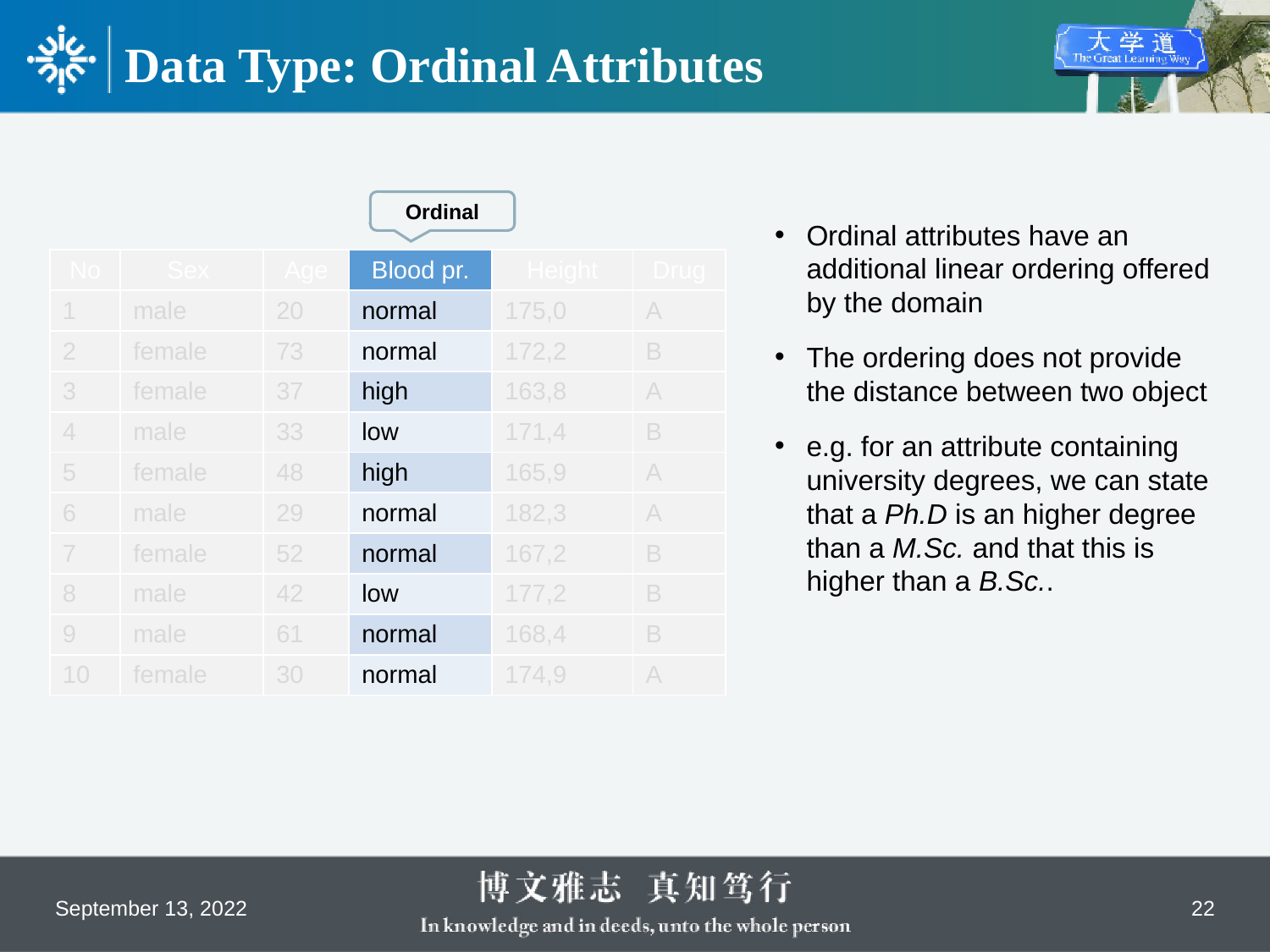

# Data Type: Ordinal Attributes
Ordinal
Ordinal attributes have an additional linear ordering offered by the domain
The ordering does not provide the distance between two object
e.g. for an attribute containing university degrees, we can state that a Ph.D is an higher degree than a M.Sc. and that this is higher than a B.Sc..

| No | Sex | Age | Blood pr. | Height | Drug |
| --- | --- | --- | --- | --- | --- |
| 1 | male | 20 | normal | 175,0 | A |
| 2 | female | 73 | normal | 172,2 | B |
| 3 | female | 37 | high | 163,8 | A |
| 4 | male | 33 | low | 171,4 | B |
| 5 | female | 48 | high | 165,9 | A |
| 6 | male | 29 | normal | 182,3 | A |
| 7 | female | 52 | normal | 167,2 | B |
| 8 | male | 42 | low | 177,2 | B |
| 9 | male | 61 | normal | 168,4 | B |
| 10 | female | 30 | normal | 174,9 | A |
22
September 13, 2022